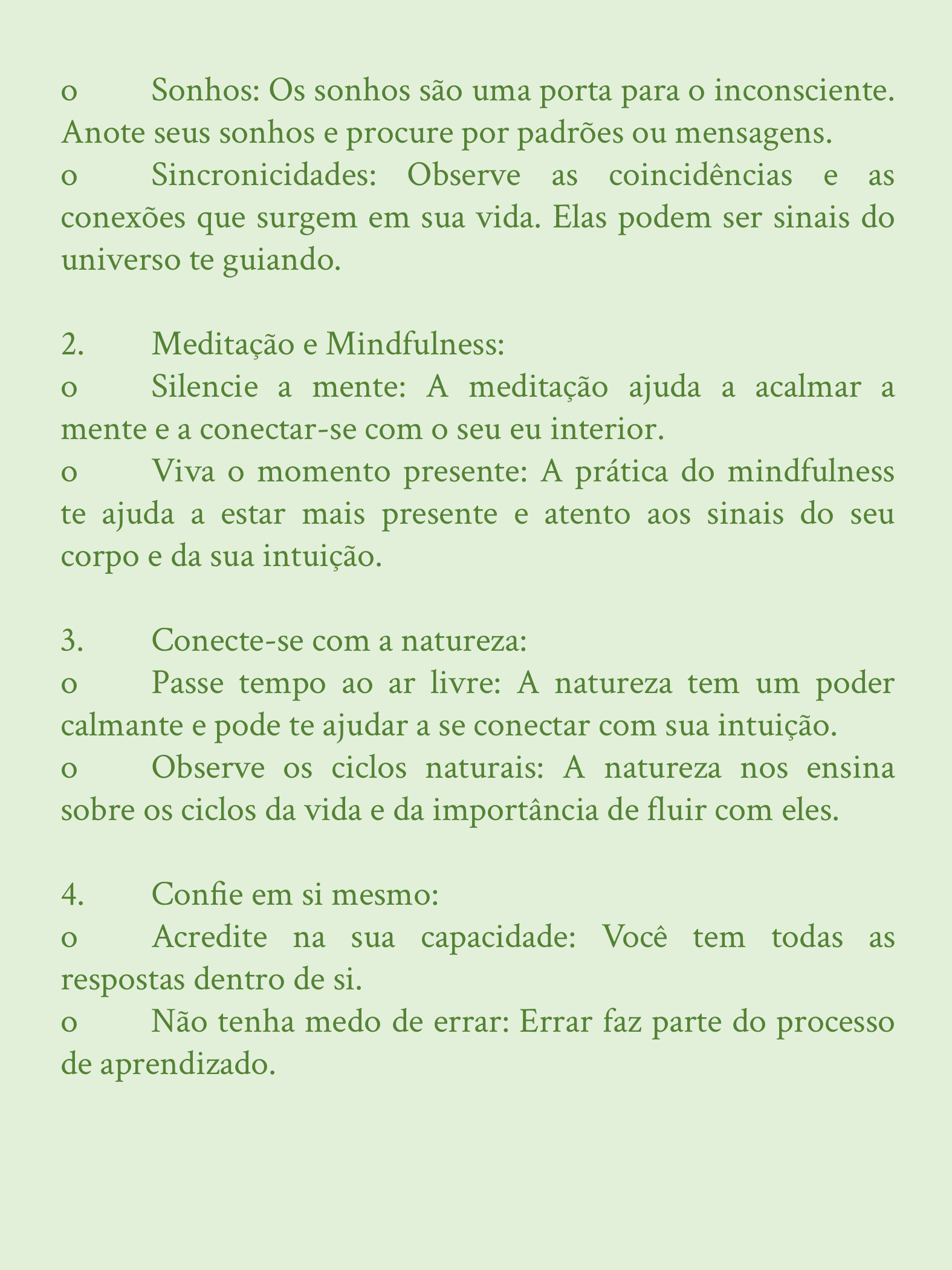

o	Sonhos: Os sonhos são uma porta para o inconsciente. Anote seus sonhos e procure por padrões ou mensagens.
o	Sincronicidades: Observe as coincidências e as conexões que surgem em sua vida. Elas podem ser sinais do universo te guiando.

2.	Meditação e Mindfulness:
o	Silencie a mente: A meditação ajuda a acalmar a mente e a conectar-se com o seu eu interior.
o	Viva o momento presente: A prática do mindfulness te ajuda a estar mais presente e atento aos sinais do seu corpo e da sua intuição.

3.	Conecte-se com a natureza:
o	Passe tempo ao ar livre: A natureza tem um poder calmante e pode te ajudar a se conectar com sua intuição.
o	Observe os ciclos naturais: A natureza nos ensina sobre os ciclos da vida e da importância de fluir com eles.

4.	Confie em si mesmo:
o	Acredite na sua capacidade: Você tem todas as respostas dentro de si.
o	Não tenha medo de errar: Errar faz parte do processo de aprendizado.